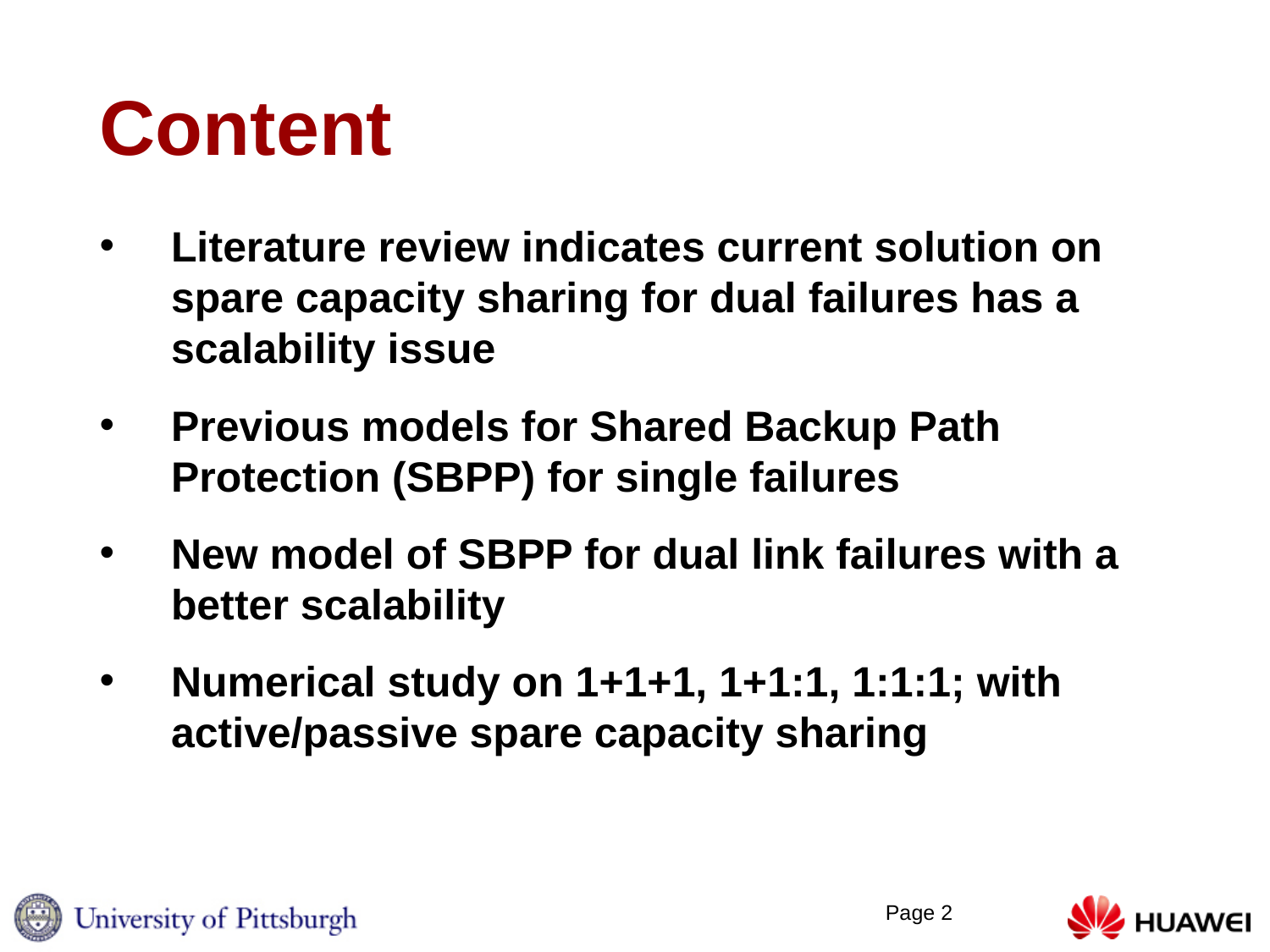

Content
Literature review indicates current solution on spare capacity sharing for dual failures has a scalability issue
Previous models for Shared Backup Path Protection (SBPP) for single failures
New model of SBPP for dual link failures with a better scalability
Numerical study on 1+1+1, 1+1:1, 1:1:1; with active/passive spare capacity sharing
Page 2